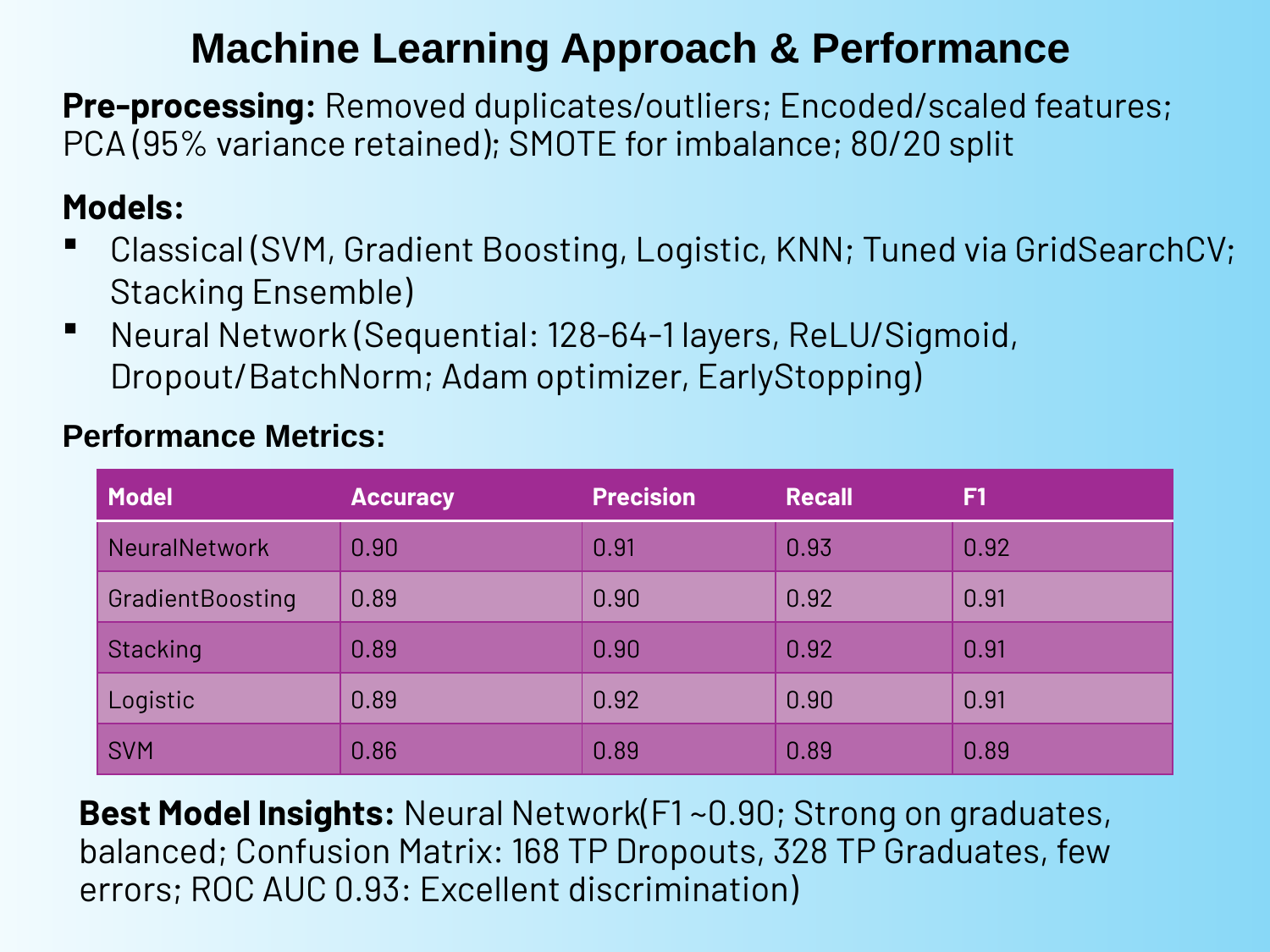

Machine Learning Approach & Performance
# Pre-processing: Removed duplicates/outliers; Encoded/scaled features; PCA (95% variance retained); SMOTE for imbalance; 80/20 split
Models:
Classical (SVM, Gradient Boosting, Logistic, KNN; Tuned via GridSearchCV; Stacking Ensemble)
Neural Network (Sequential: 128-64-1 layers, ReLU/Sigmoid, Dropout/BatchNorm; Adam optimizer, EarlyStopping)
Performance Metrics:
| Model | Accuracy | Precision | Recall | F1 |
| --- | --- | --- | --- | --- |
| NeuralNetwork | 0.90 | 0.91 | 0.93 | 0.92 |
| GradientBoosting | 0.89 | 0.90 | 0.92 | 0.91 |
| Stacking | 0.89 | 0.90 | 0.92 | 0.91 |
| Logistic | 0.89 | 0.92 | 0.90 | 0.91 |
| SVM | 0.86 | 0.89 | 0.89 | 0.89 |
Best Model Insights: Neural Network(F1 ~0.90; Strong on graduates, balanced; Confusion Matrix: 168 TP Dropouts, 328 TP Graduates, few errors; ROC AUC 0.93: Excellent discrimination)